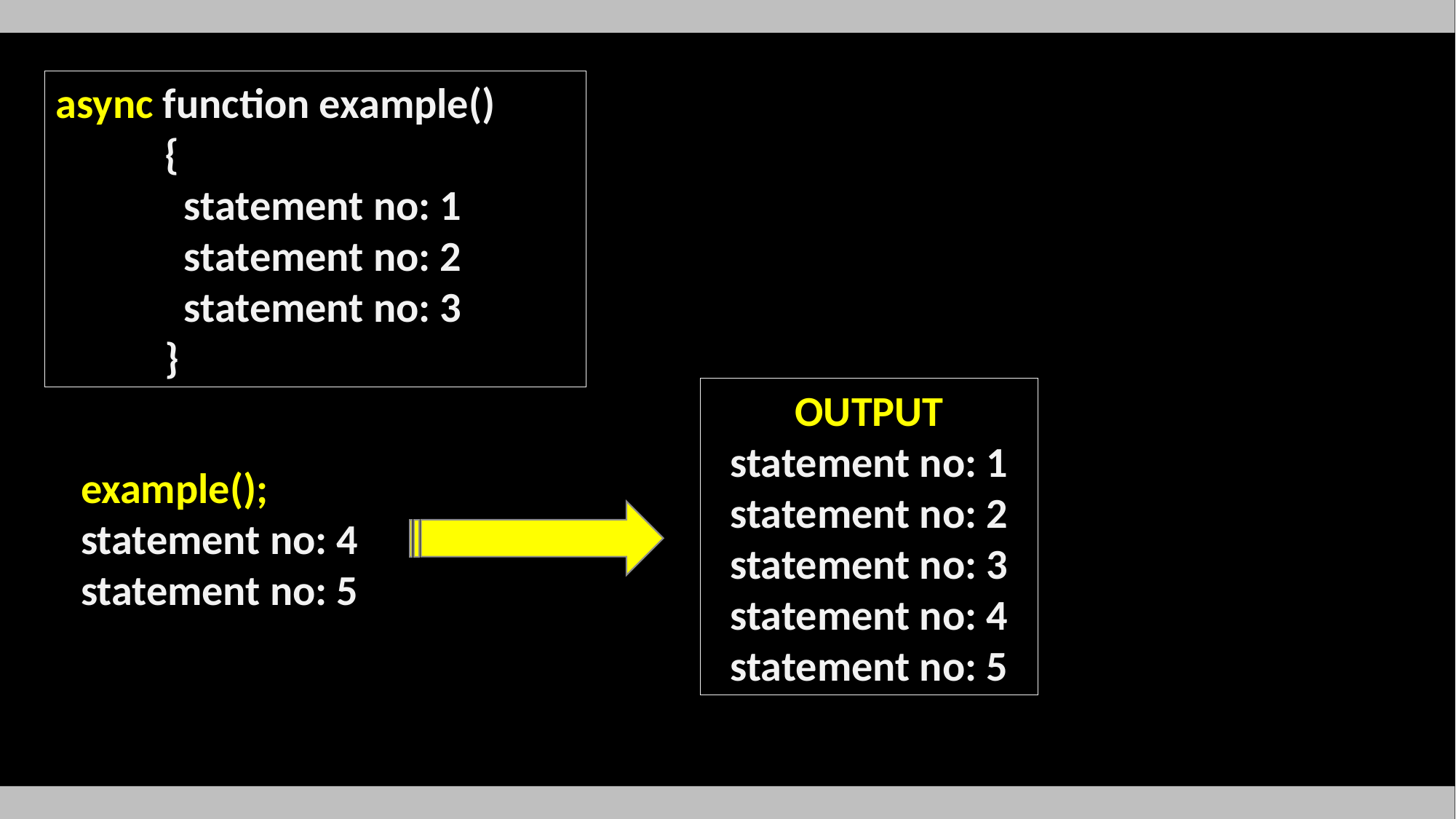

async function example()
	{
	  statement no: 1
	  statement no: 2
	  statement no: 3
	}
OUTPUT
statement no: 1
statement no: 2
statement no: 3
statement no: 4
statement no: 5
example();
statement no: 4
statement no: 5